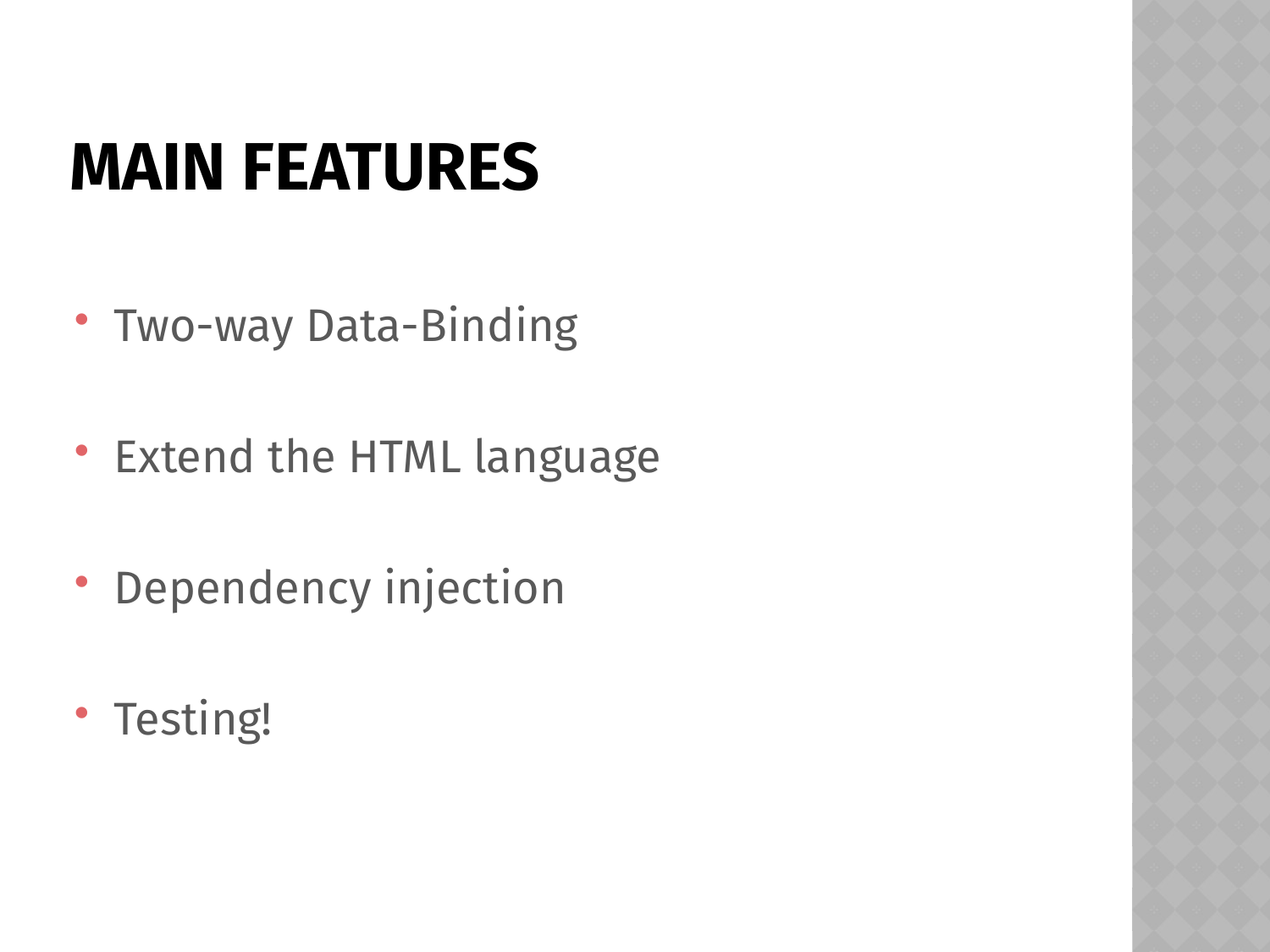

# Main Features

Two-way Data-Binding

Extend the HTML language

Dependency injection

Testing!